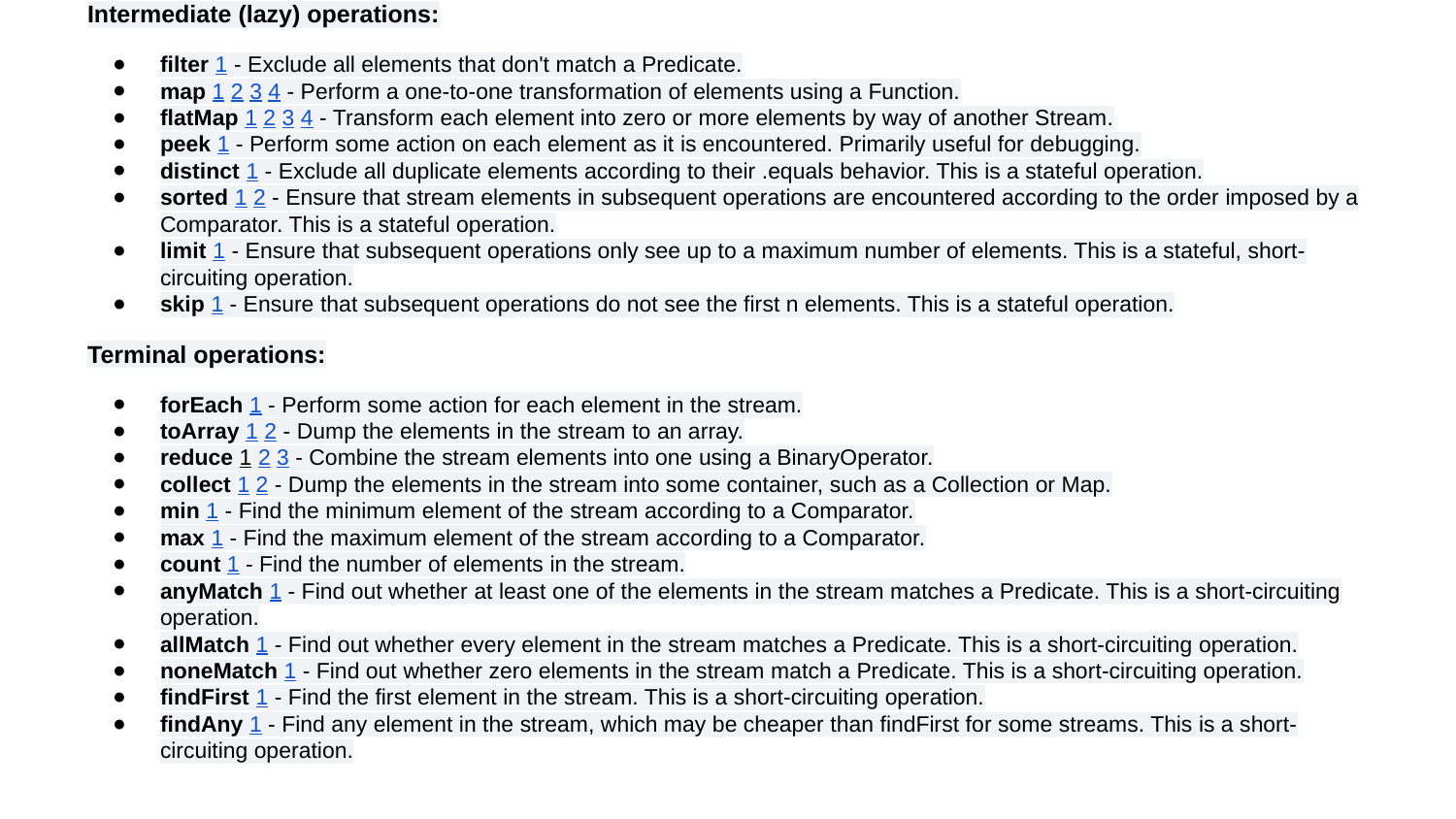

Intermediate (lazy) operations:
filter 1 - Exclude all elements that don't match a Predicate.
map 1 2 3 4 - Perform a one-to-one transformation of elements using a Function.
flatMap 1 2 3 4 - Transform each element into zero or more elements by way of another Stream.
peek 1 - Perform some action on each element as it is encountered. Primarily useful for debugging.
distinct 1 - Exclude all duplicate elements according to their .equals behavior. This is a stateful operation.
sorted 1 2 - Ensure that stream elements in subsequent operations are encountered according to the order imposed by a Comparator. This is a stateful operation.
limit 1 - Ensure that subsequent operations only see up to a maximum number of elements. This is a stateful, short-circuiting operation.
skip 1 - Ensure that subsequent operations do not see the first n elements. This is a stateful operation.
Terminal operations:
forEach 1 - Perform some action for each element in the stream.
toArray 1 2 - Dump the elements in the stream to an array.
reduce 1 2 3 - Combine the stream elements into one using a BinaryOperator.
collect 1 2 - Dump the elements in the stream into some container, such as a Collection or Map.
min 1 - Find the minimum element of the stream according to a Comparator.
max 1 - Find the maximum element of the stream according to a Comparator.
count 1 - Find the number of elements in the stream.
anyMatch 1 - Find out whether at least one of the elements in the stream matches a Predicate. This is a short-circuiting operation.
allMatch 1 - Find out whether every element in the stream matches a Predicate. This is a short-circuiting operation.
noneMatch 1 - Find out whether zero elements in the stream match a Predicate. This is a short-circuiting operation.
findFirst 1 - Find the first element in the stream. This is a short-circuiting operation.
findAny 1 - Find any element in the stream, which may be cheaper than findFirst for some streams. This is a short-circuiting operation.